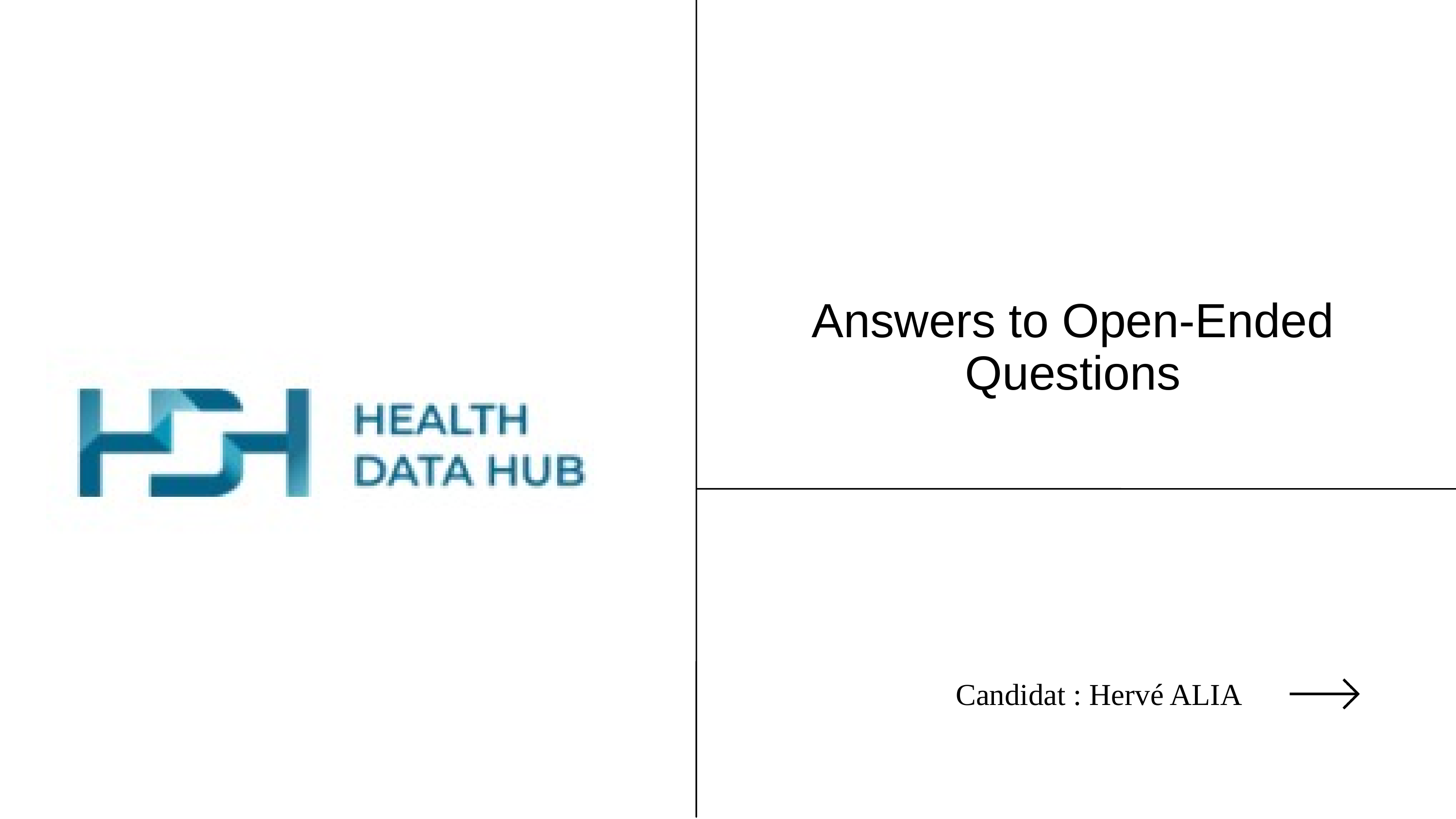

Answers to Open-Ended Questions

Candidat : Hervé ALIA